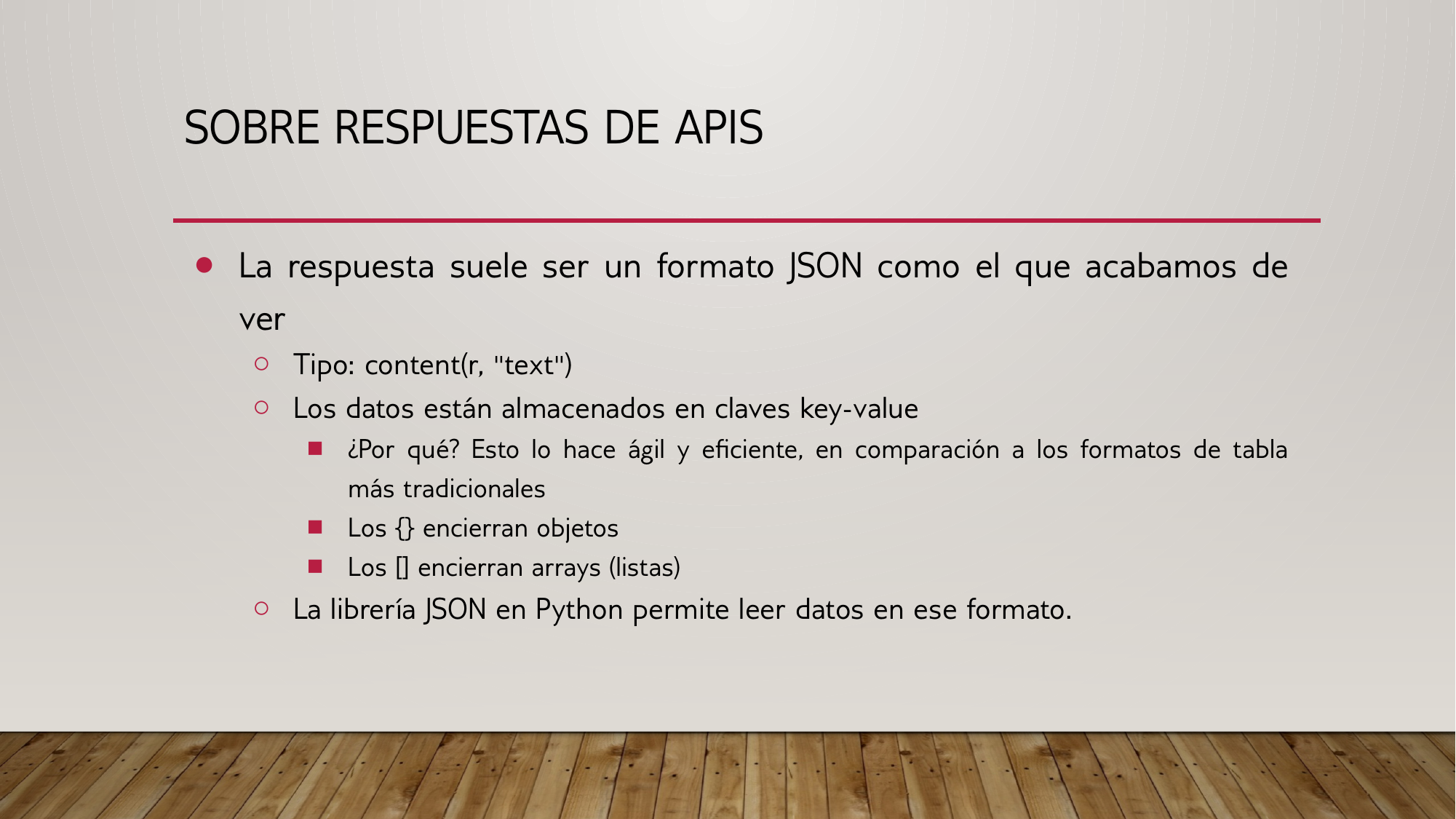

# Sobre respuestas de apis
La respuesta suele ser un formato JSON como el que acabamos de ver
Tipo: content(r, "text")
Los datos están almacenados en claves key-value
¿Por qué? Esto lo hace ágil y eficiente, en comparación a los formatos de tabla más tradicionales
Los {} encierran objetos
Los [] encierran arrays (listas)
La librería JSON en Python permite leer datos en ese formato.